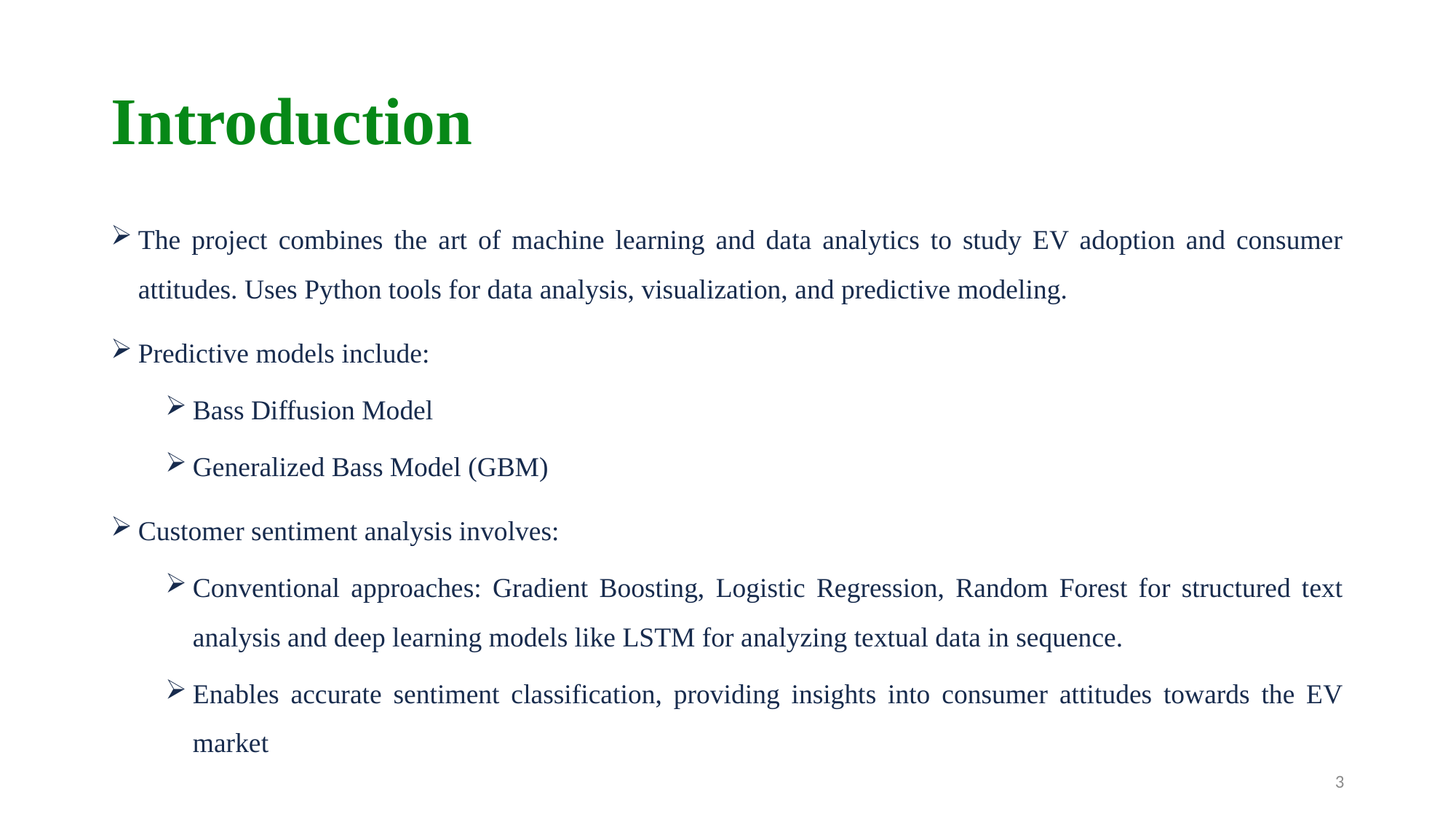

# Introduction
The project combines the art of machine learning and data analytics to study EV adoption and consumer attitudes. Uses Python tools for data analysis, visualization, and predictive modeling.
Predictive models include:
Bass Diffusion Model
Generalized Bass Model (GBM)
Customer sentiment analysis involves:
Conventional approaches: Gradient Boosting, Logistic Regression, Random Forest for structured text analysis and deep learning models like LSTM for analyzing textual data in sequence.
Enables accurate sentiment classification, providing insights into consumer attitudes towards the EV market

3